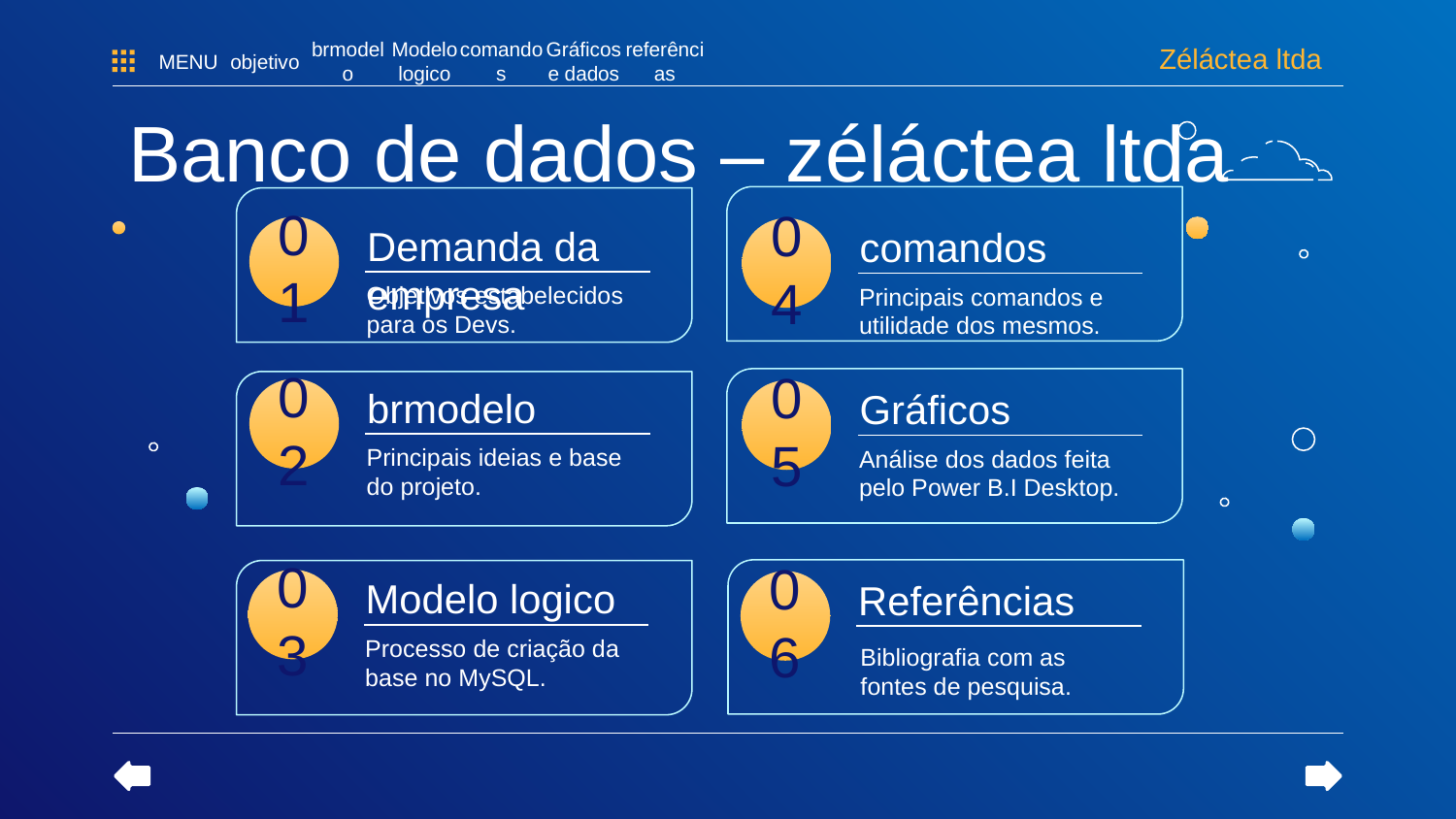

Zéláctea ltda
referências
MENU
objetivo
brmodelo
Modelo logico
Gráficos e dados
comandos

Banco de dados – zéláctea ltda

# Demanda da empresa
comandos

01
04

Objetivos estabelecidos para os Devs.
Principais comandos e utilidade dos mesmos.
brmodelo

Gráficos

02
05
Principais ideias e base do projeto.

Análise dos dados feita pelo Power B.I Desktop.

Modelo logico

Referências

03
06
Processo de criação da base no MySQL.
Bibliografia com as fontes de pesquisa.